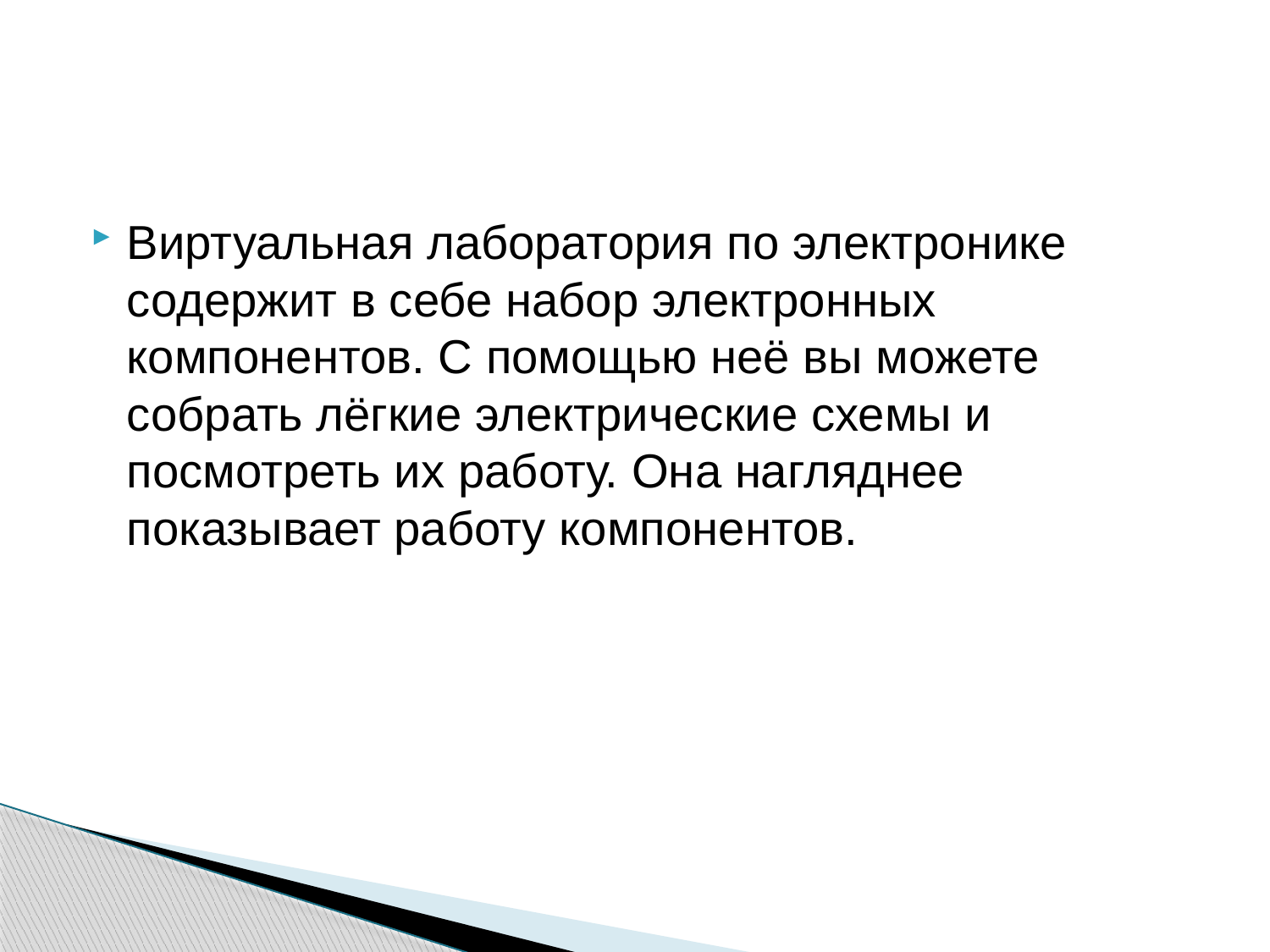

Виртуальная лаборатория по электронике содержит в себе набор электронных компонентов. С помощью неё вы можете собрать лёгкие электрические схемы и посмотреть их работу. Она нагляднее показывает работу компонентов.